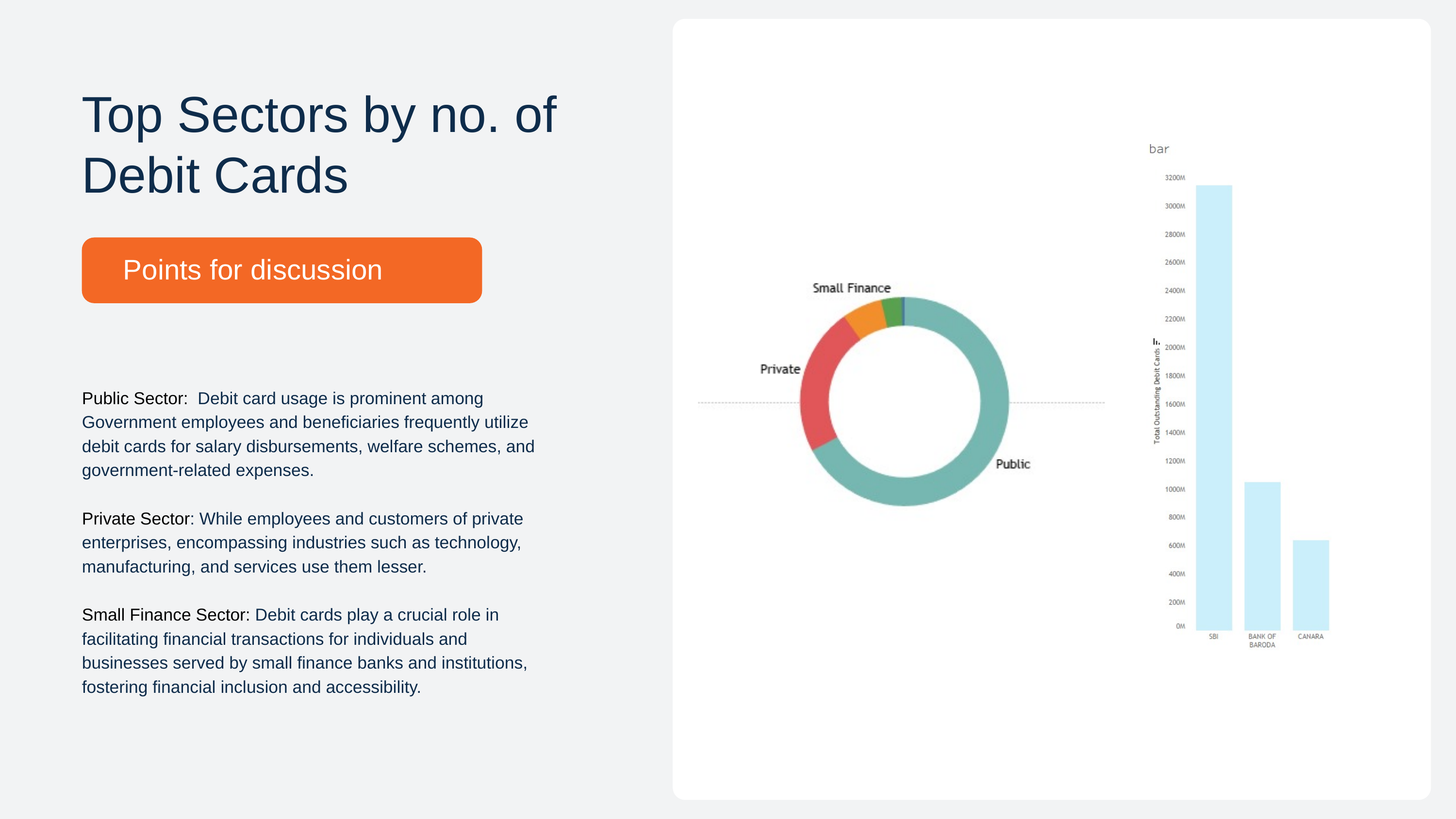

Top Sectors by no. of Debit Cards

Points for discussion

Public Sector:  Debit card usage is prominent among Government employees and beneficiaries frequently utilize debit cards for salary disbursements, welfare schemes, and government-related expenses.

Private Sector: While employees and customers of private enterprises, encompassing industries such as technology, manufacturing, and services use them lesser.

Small Finance Sector: Debit cards play a crucial role in facilitating financial transactions for individuals and businesses served by small finance banks and institutions, fostering financial inclusion and accessibility.